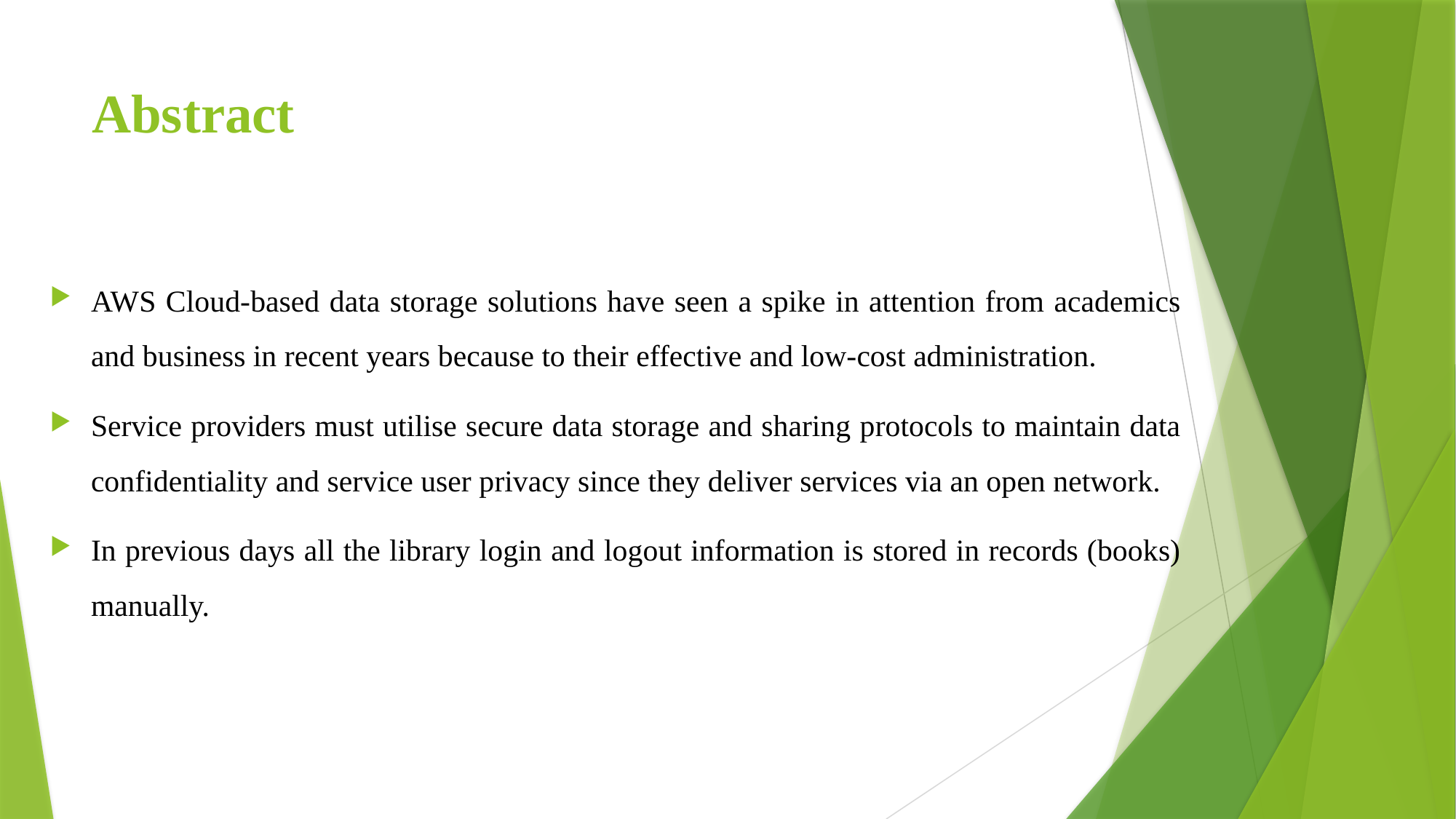

# Abstract
AWS Cloud-based data storage solutions have seen a spike in attention from academics and business in recent years because to their effective and low-cost administration.
Service providers must utilise secure data storage and sharing protocols to maintain data confidentiality and service user privacy since they deliver services via an open network.
In previous days all the library login and logout information is stored in records (books) manually.